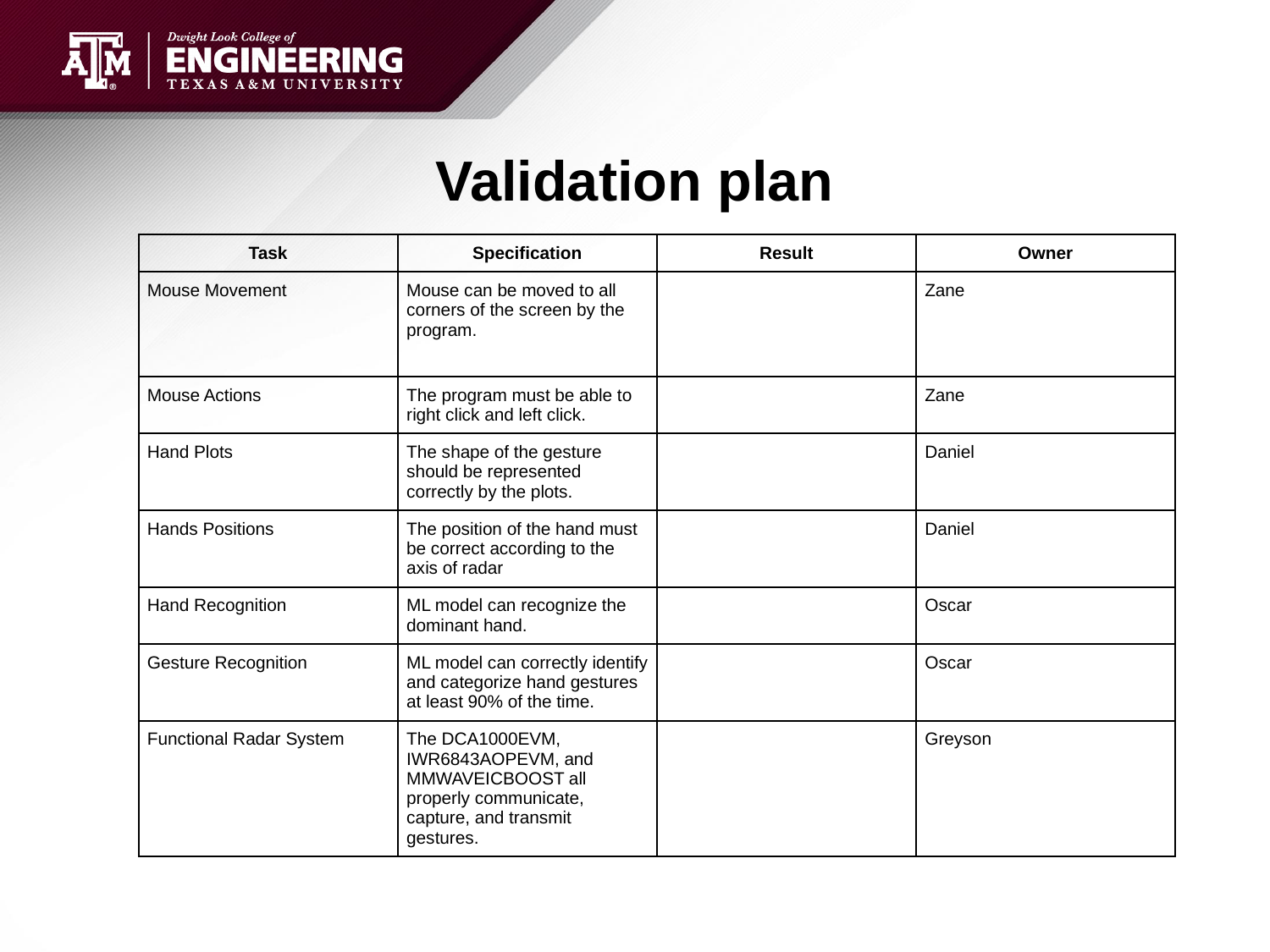

# Validation plan
| Task | Specification | Result | Owner |
| --- | --- | --- | --- |
| Mouse Movement | Mouse can be moved to all corners of the screen by the program. |  | Zane |
| Mouse Actions | The program must be able to right click and left click. |  | Zane |
| Hand Plots | The shape of the gesture should be represented correctly by the plots. |  | Daniel |
| Hands Positions | The position of the hand must be correct according to the axis of radar |  | Daniel |
| Hand Recognition | ML model can recognize the dominant hand. |  | Oscar |
| Gesture Recognition | ML model can correctly identify and categorize hand gestures at least 90% of the time. |  | Oscar |
| Functional Radar System | The DCA1000EVM, IWR6843AOPEVM, and MMWAVEICBOOST all properly communicate, capture, and transmit gestures. |  | Greyson |